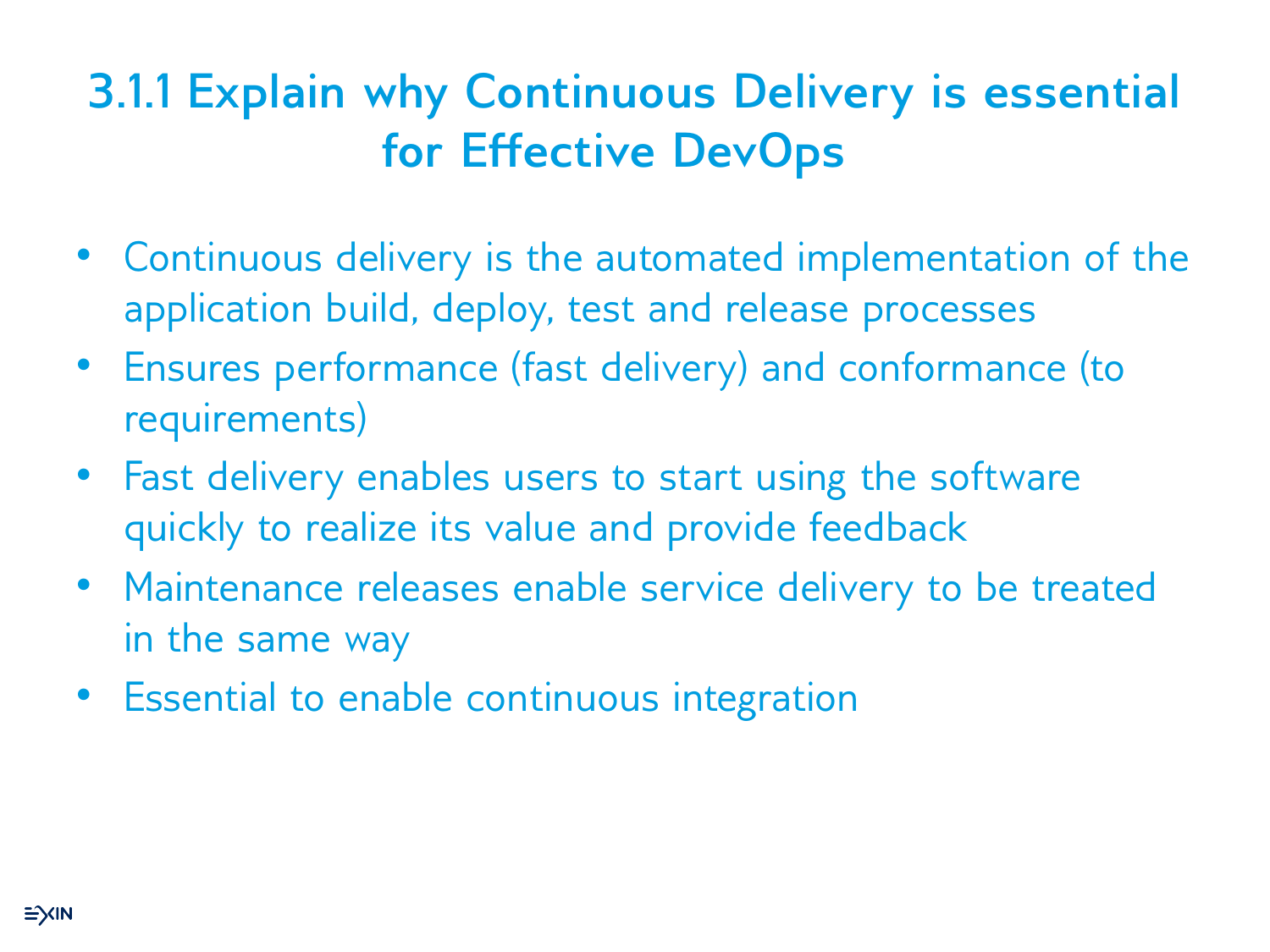

# 3.1.1 Explain why Continuous Delivery is essential for Effective DevOps
Continuous delivery is the automated implementation of the application build, deploy, test and release processes
Ensures performance (fast delivery) and conformance (to requirements)
Fast delivery enables users to start using the software quickly to realize its value and provide feedback
Maintenance releases enable service delivery to be treated in the same way
Essential to enable continuous integration